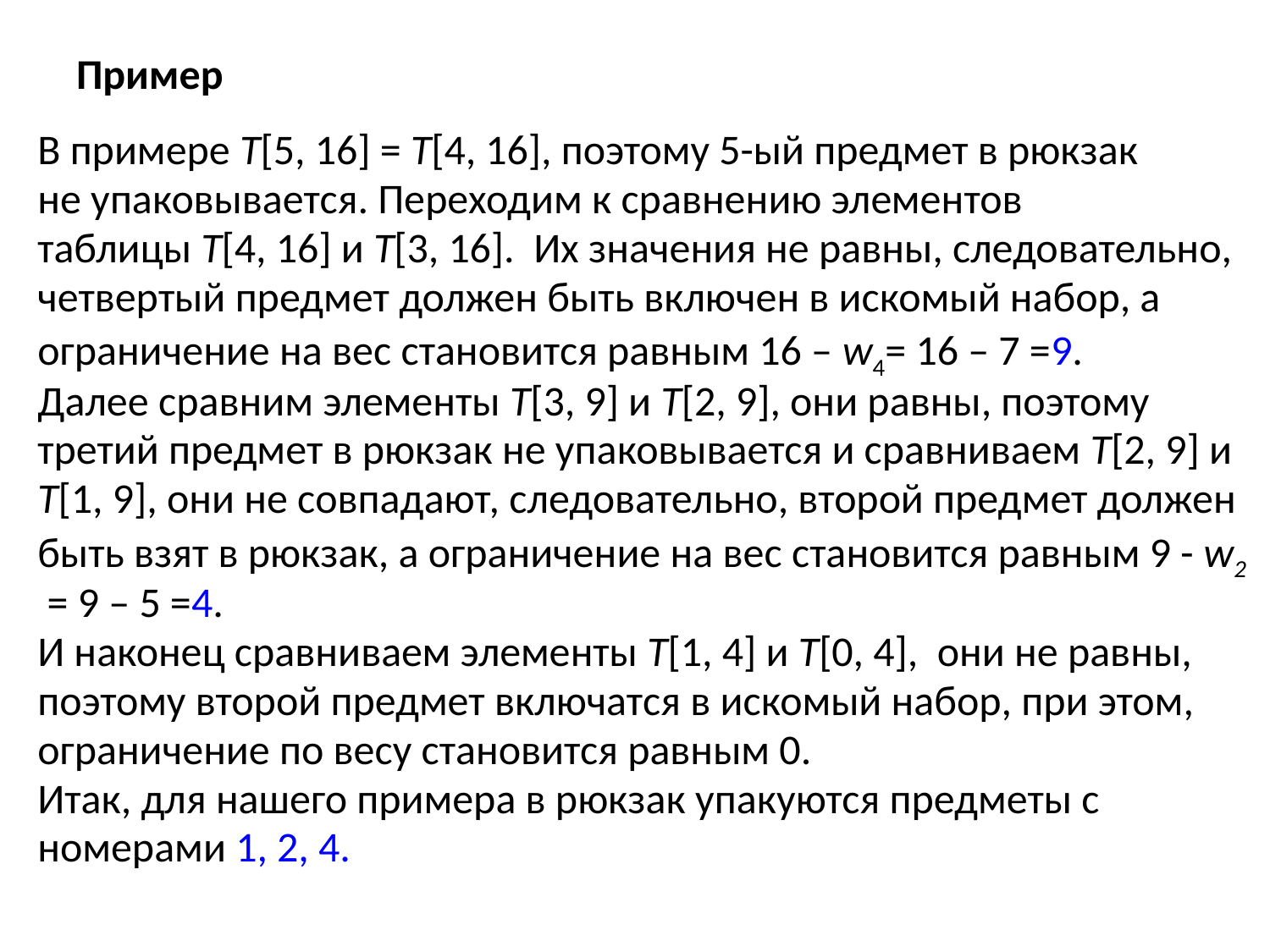

# Пример
В примере T[5, 16] = T[4, 16], поэтому 5-ый предмет в рюкзак
не упаковывается. Переходим к сравнению элементов
таблицы T[4, 16] и T[3, 16].  Их значения не равны, следовательно,
четвертый предмет должен быть включен в искомый набор, а
ограничение на вес становится равным 16 – w4= 16 – 7 =9.
Далее сравним элементы T[3, 9] и T[2, 9], они равны, поэтому
третий предмет в рюкзак не упаковывается и сравниваем T[2, 9] и
T[1, 9], они не совпадают, следовательно, второй предмет должен
быть взят в рюкзак, а ограничение на вес становится равным 9 - w2
 = 9 – 5 =4.
И наконец сравниваем элементы T[1, 4] и T[0, 4],  они не равны,
поэтому второй предмет включатся в искомый набор, при этом,
ограничение по весу становится равным 0.
Итак, для нашего примера в рюкзак упакуются предметы с
номерами 1, 2, 4.